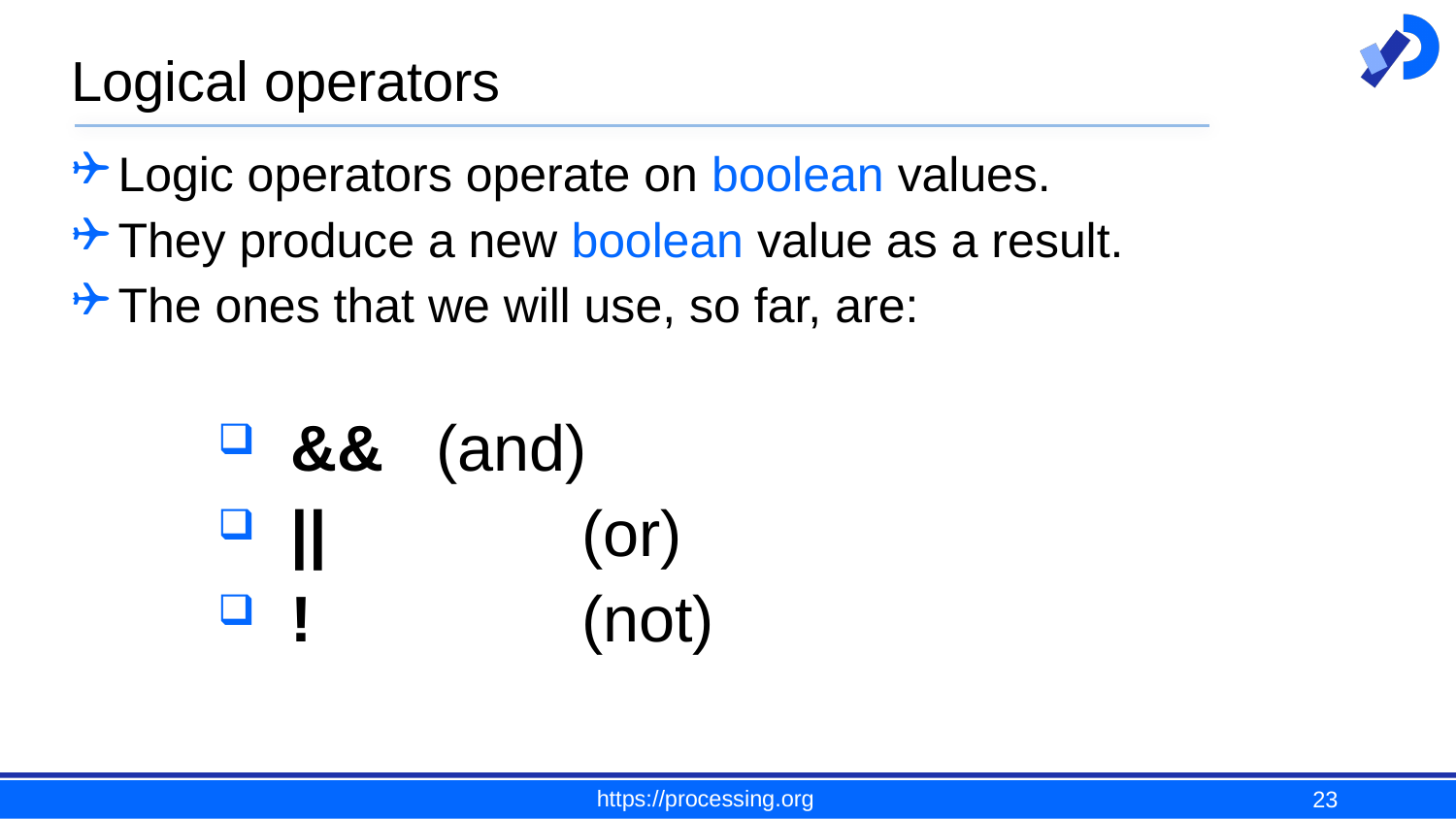

# Logical operators
Logic operators operate on boolean values.
They produce a new boolean value as a result.
The ones that we will use, so far, are:

&&	(and)
|| 		(or)
!		(not)
23
https://processing.org